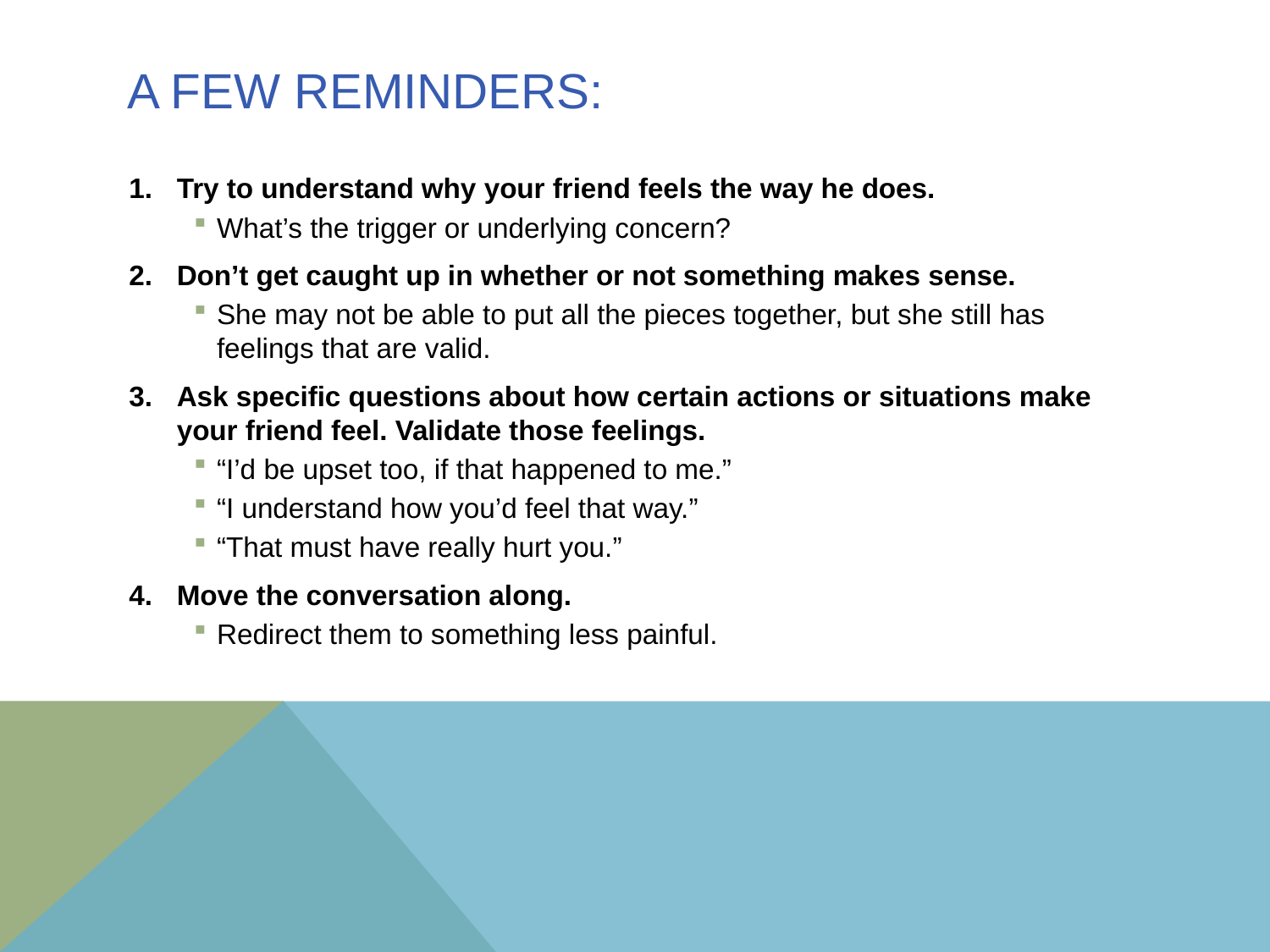

# A few reminders:

Try to understand why your friend feels the way he does.
What’s the trigger or underlying concern?
Don’t get caught up in whether or not something makes sense.
She may not be able to put all the pieces together, but she still has feelings that are valid.
Ask specific questions about how certain actions or situations make your friend feel. Validate those feelings.
“I’d be upset too, if that happened to me.”
“I understand how you’d feel that way.”
“That must have really hurt you.”
Move the conversation along.
Redirect them to something less painful.